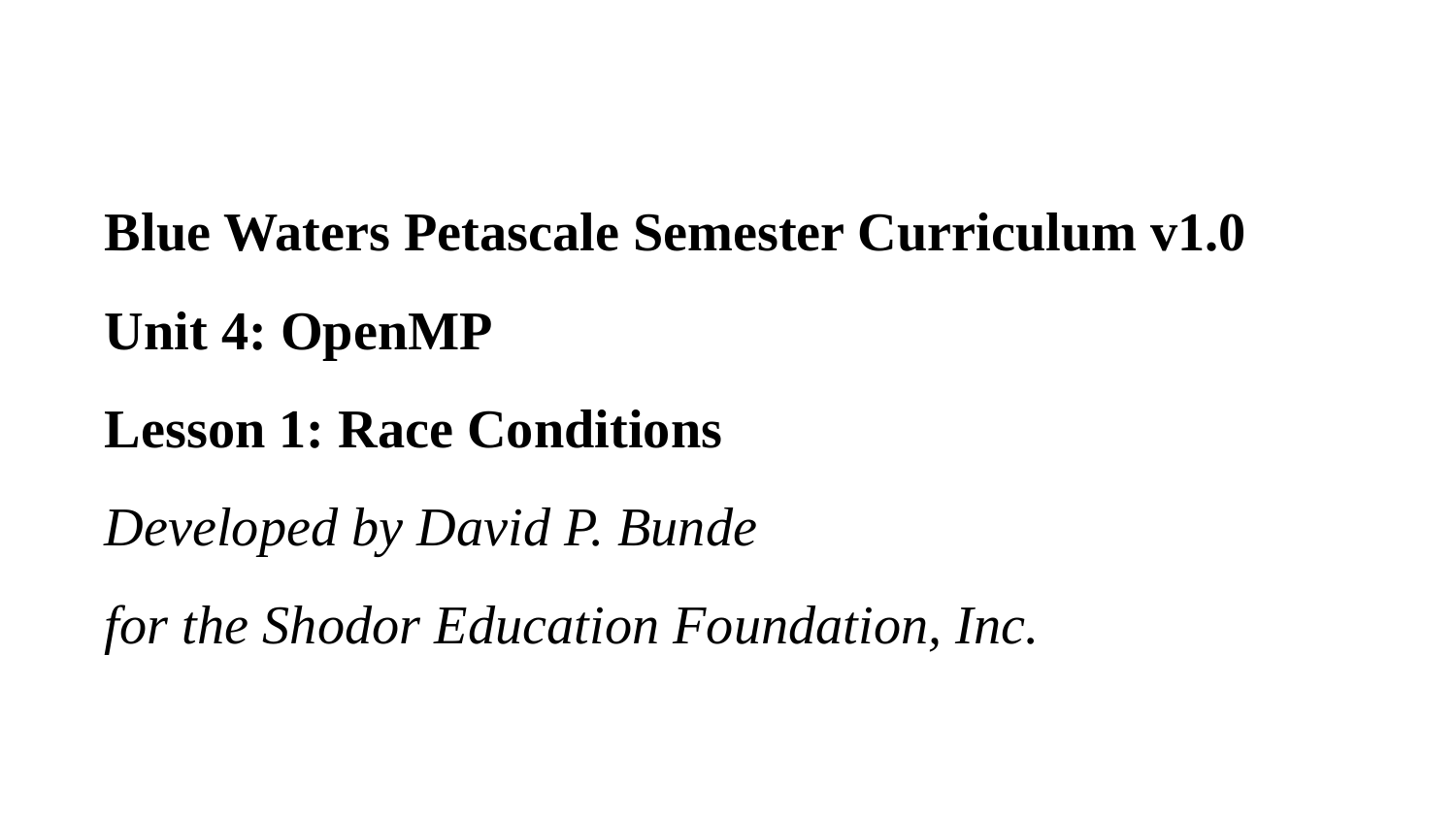

# Blue Waters Petascale Semester Curriculum v1.0 Unit 4: OpenMP Lesson 1: Race Conditions Developed by David P. Bunde for the Shodor Education Foundation, Inc.